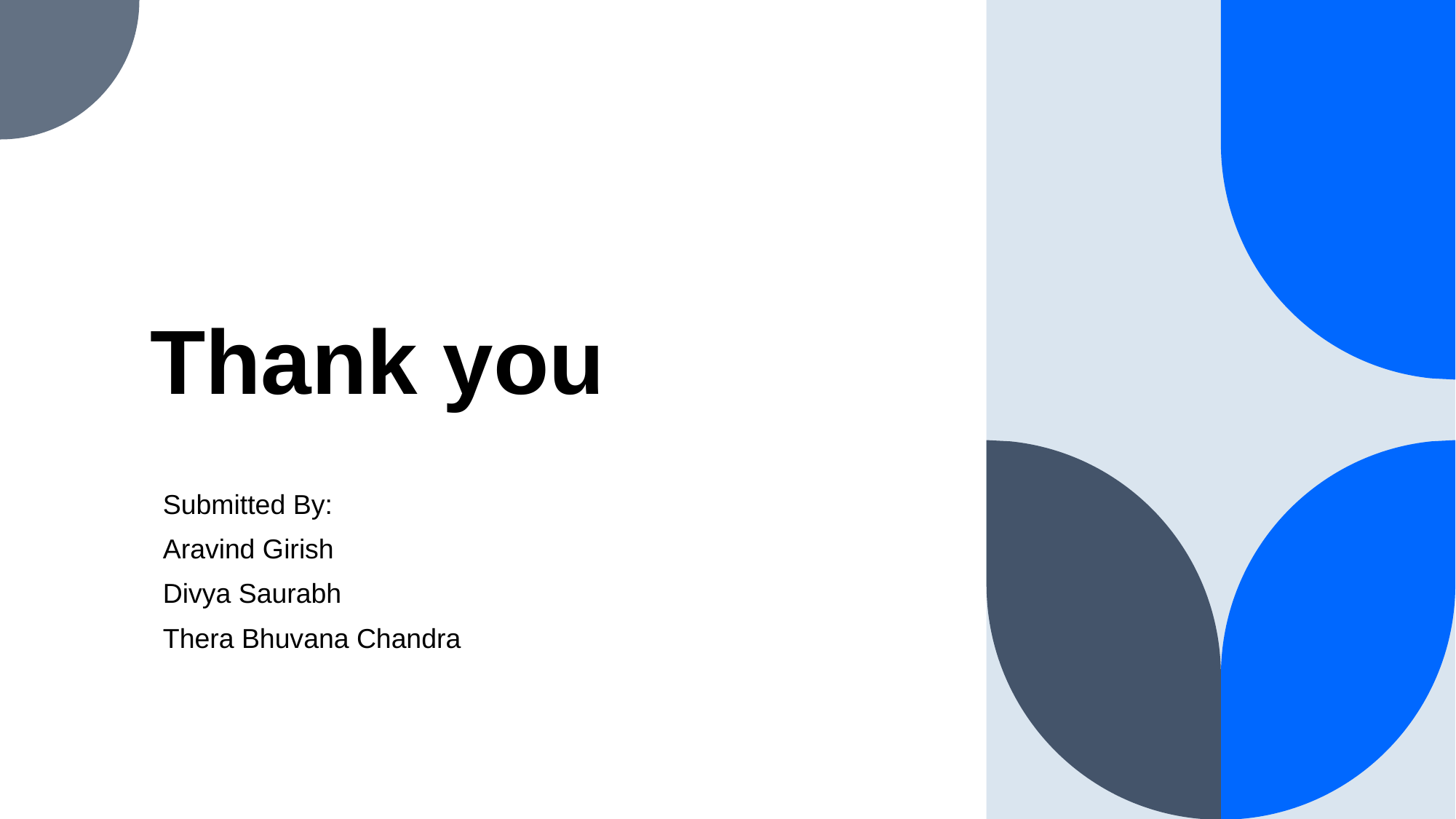

# Thank you

Submitted By:
Aravind Girish
Divya Saurabh
Thera Bhuvana Chandra